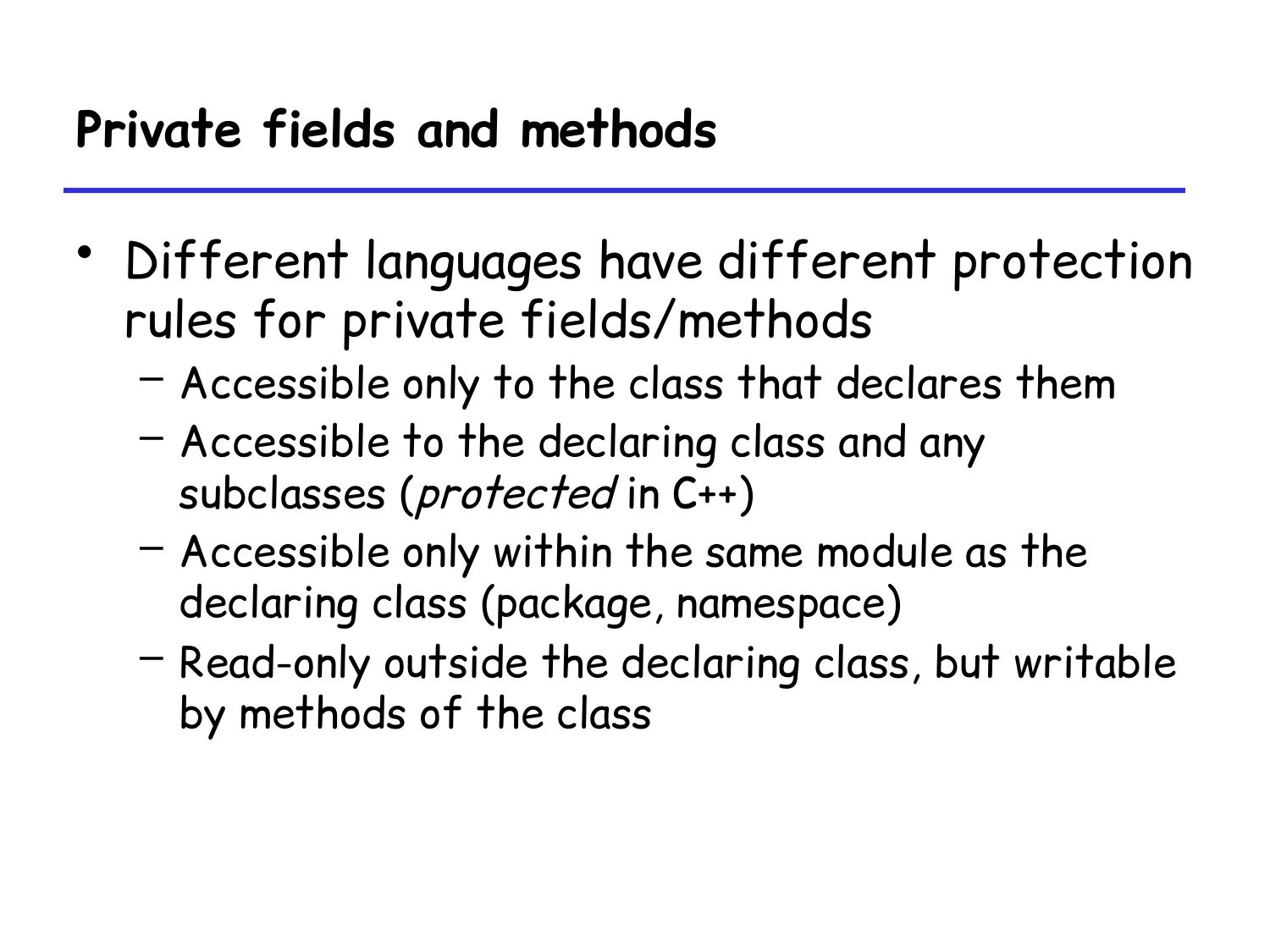

# Private fields and methods
Different languages have different protection rules for private fields/methods
Accessible only to the class that declares them
Accessible to the declaring class and any subclasses (protected in C++)
Accessible only within the same module as the declaring class (package, namespace)
Read-only outside the declaring class, but writable by methods of the class

66